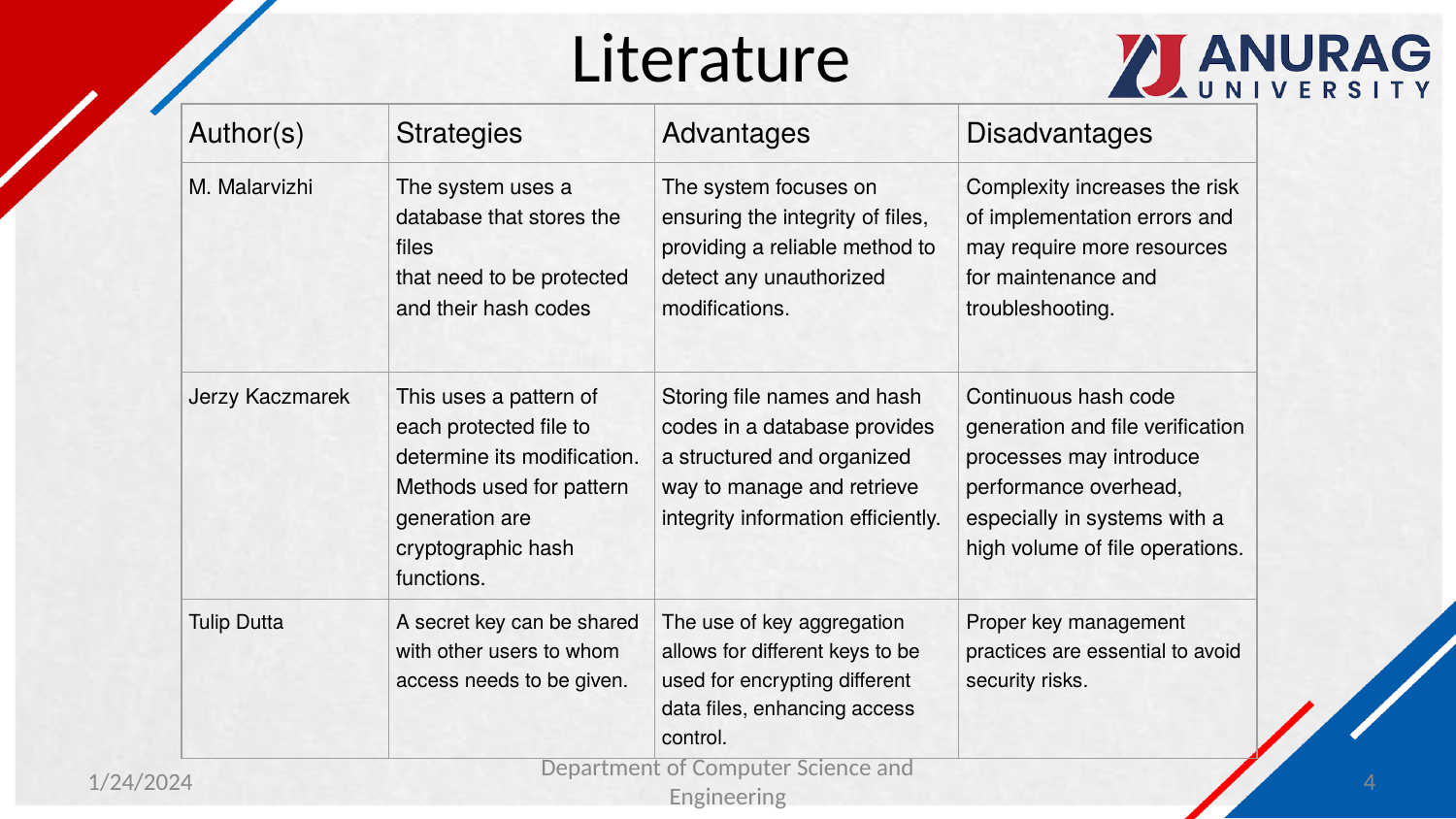

# Literature
| Author(s) | Strategies | Advantages | Disadvantages |
| --- | --- | --- | --- |
| M. Malarvizhi | The system uses a database that stores the files that need to be protected and their hash codes | The system focuses on ensuring the integrity of files, providing a reliable method to detect any unauthorized modifications. | Complexity increases the risk of implementation errors and may require more resources for maintenance and troubleshooting. |
| Jerzy Kaczmarek | This uses a pattern of each protected file to determine its modification. Methods used for pattern generation are cryptographic hash functions. | Storing file names and hash codes in a database provides a structured and organized way to manage and retrieve integrity information efficiently. | Continuous hash code generation and file verification processes may introduce performance overhead, especially in systems with a high volume of file operations. |
| Tulip Dutta | A secret key can be shared with other users to whom access needs to be given. | The use of key aggregation allows for different keys to be used for encrypting different data files, enhancing access control. | Proper key management practices are essential to avoid security risks. |
Department of Computer Science and Engineering
1/24/2024
4